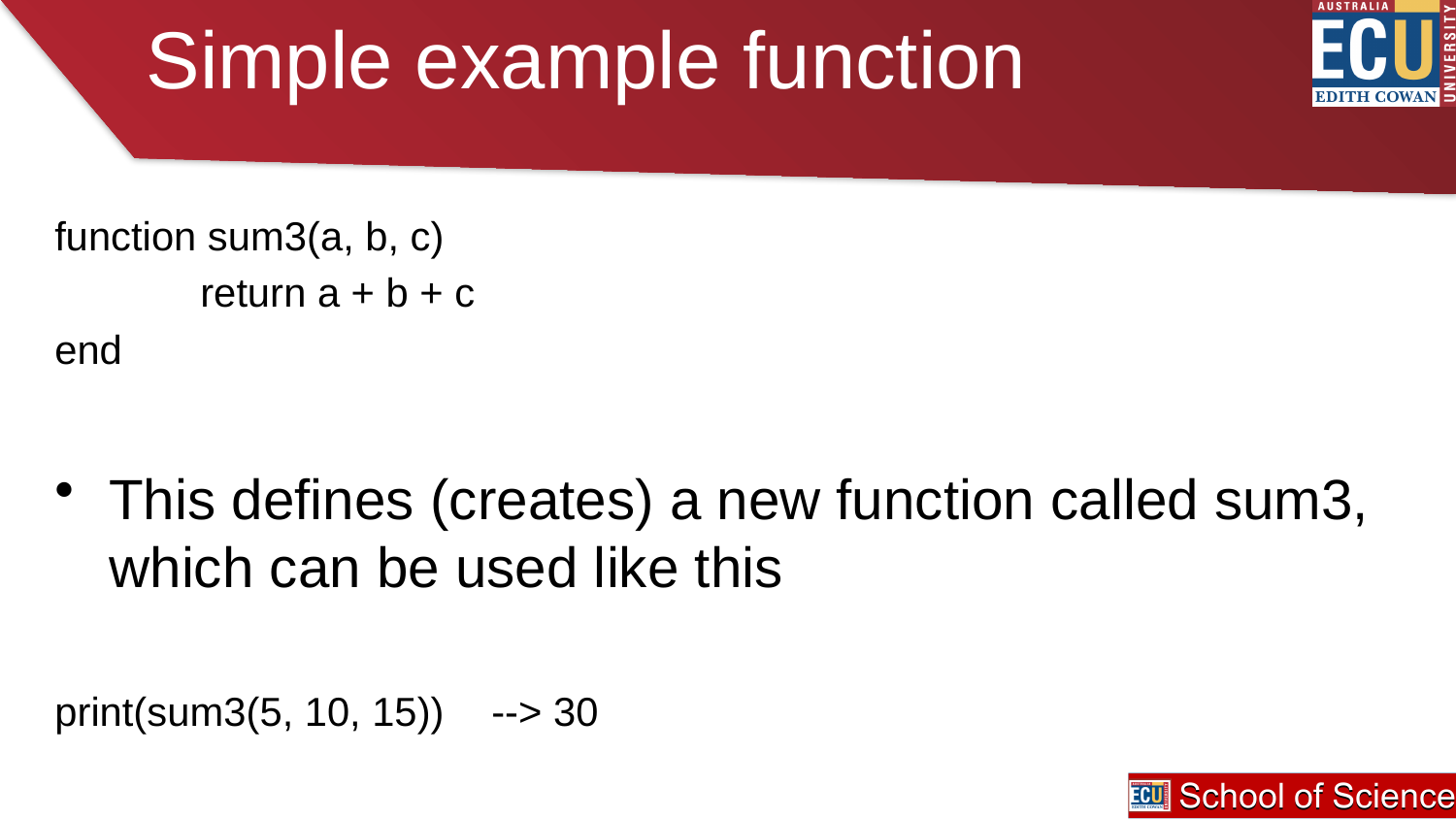

# Simple example function
function sum3(a, b, c)
	return a + b + c
end

This defines (creates) a new function called sum3, which can be used like this

print(sum3(5, 10, 15))	--> 30